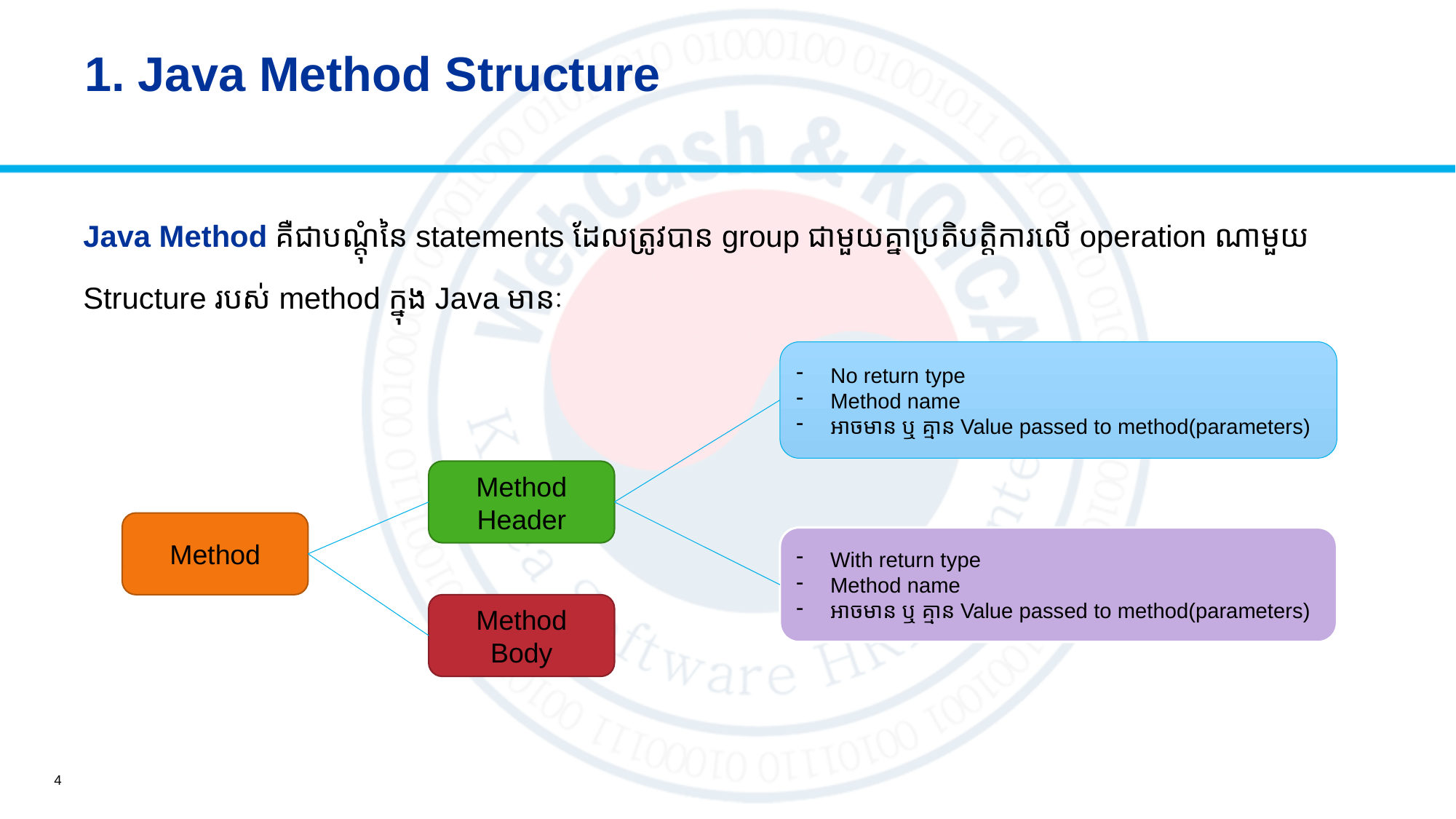

# 1. Java Method Structure
Java Method គឺជាបណ្តុំ​នៃ​​ statements ដែលត្រូវបាន group ជាមួយគ្នាប្រតិបត្តិការលើ​ operation ណាមួយ
Structure របស់​ method ក្នុង Java មានៈ​

No return type
Method name
អាចមាន​ ឬ គ្មាន Value passed to method(parameters)
Method Header
Method
With return type
Method name
អាចមាន​ ឬ គ្មាន Value passed to method(parameters)
Method Body
4